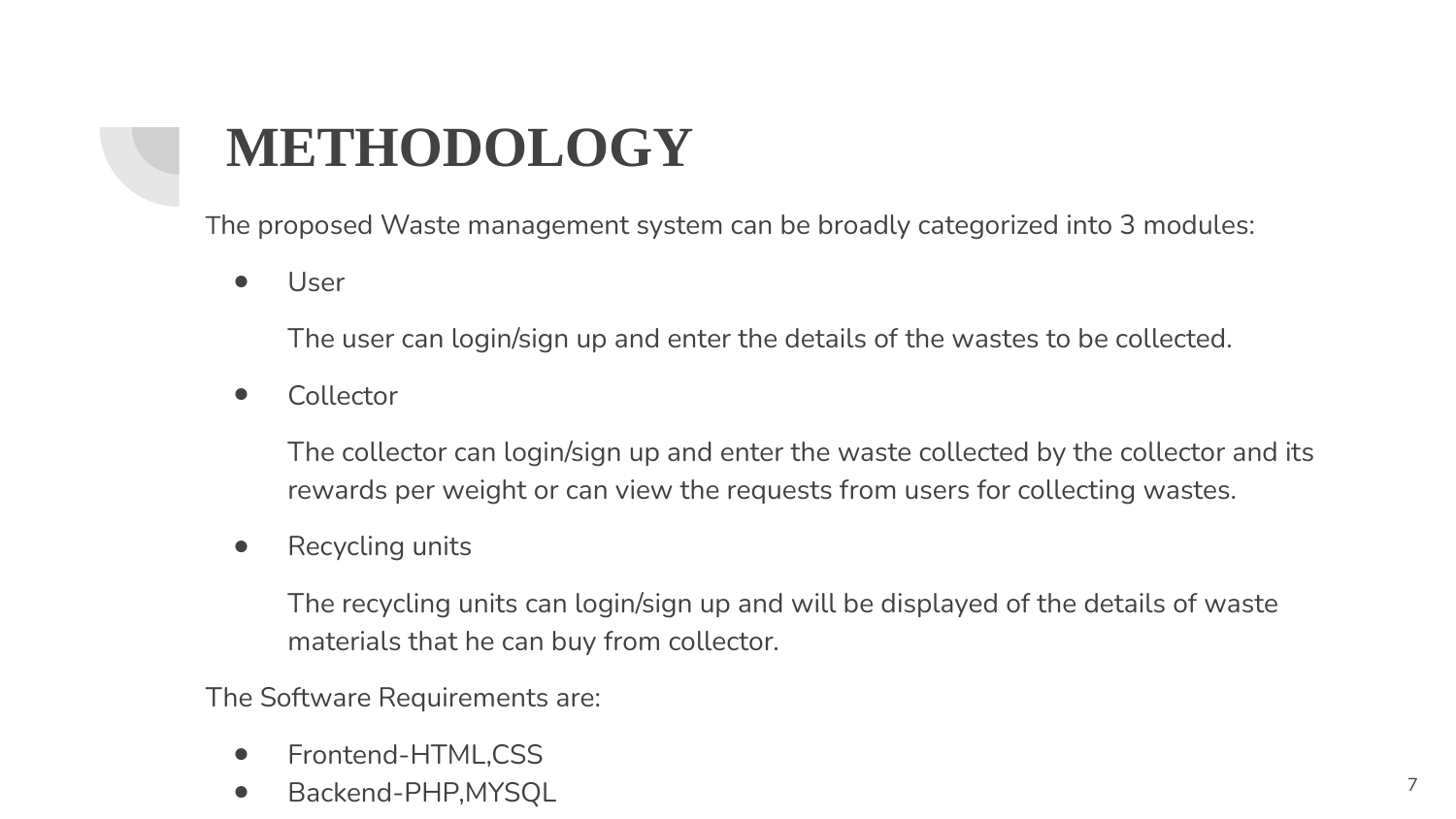

# METHODOLOGY
The proposed Waste management system can be broadly categorized into 3 modules:
User
The user can login/sign up and enter the details of the wastes to be collected.
Collector
The collector can login/sign up and enter the waste collected by the collector and its rewards per weight or can view the requests from users for collecting wastes.
Recycling units
The recycling units can login/sign up and will be displayed of the details of waste materials that he can buy from collector.
The Software Requirements are:
Frontend-HTML,CSS
Backend-PHP,MYSQL
PHP tools-xampp-win32-7.3.2-0-VC15

7